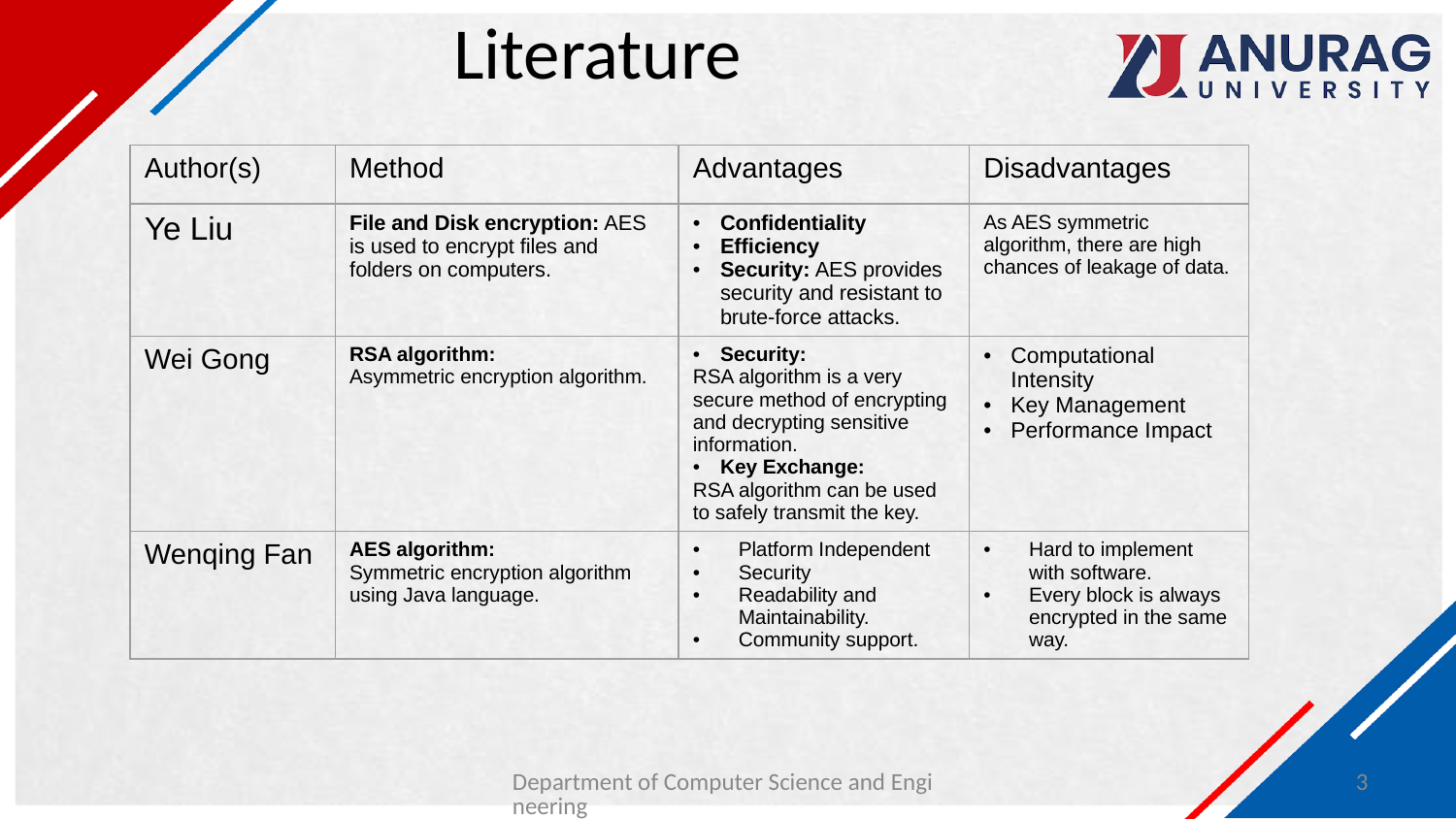

# Literature
| Author(s) | Method | Advantages | Disadvantages |
| --- | --- | --- | --- |
| Ye Liu | File and Disk encryption: AES is used to encrypt files and folders on computers. | Confidentiality Efficiency Security: AES provides security and resistant to brute-force attacks. | As AES symmetric algorithm, there are high chances of leakage of data. |
| Wei Gong | RSA algorithm: Asymmetric encryption algorithm. | Security: RSA algorithm is a very secure method of encrypting and decrypting sensitive information. Key Exchange: RSA algorithm can be used to safely transmit the key. | Computational Intensity Key Management Performance Impact |
| Wenqing Fan | AES algorithm: Symmetric encryption algorithm using Java language. | Platform Independent Security Readability and Maintainability. Community support. | Hard to implement with software. Every block is always encrypted in the same way. |

Department of Computer Science and Engineering
3